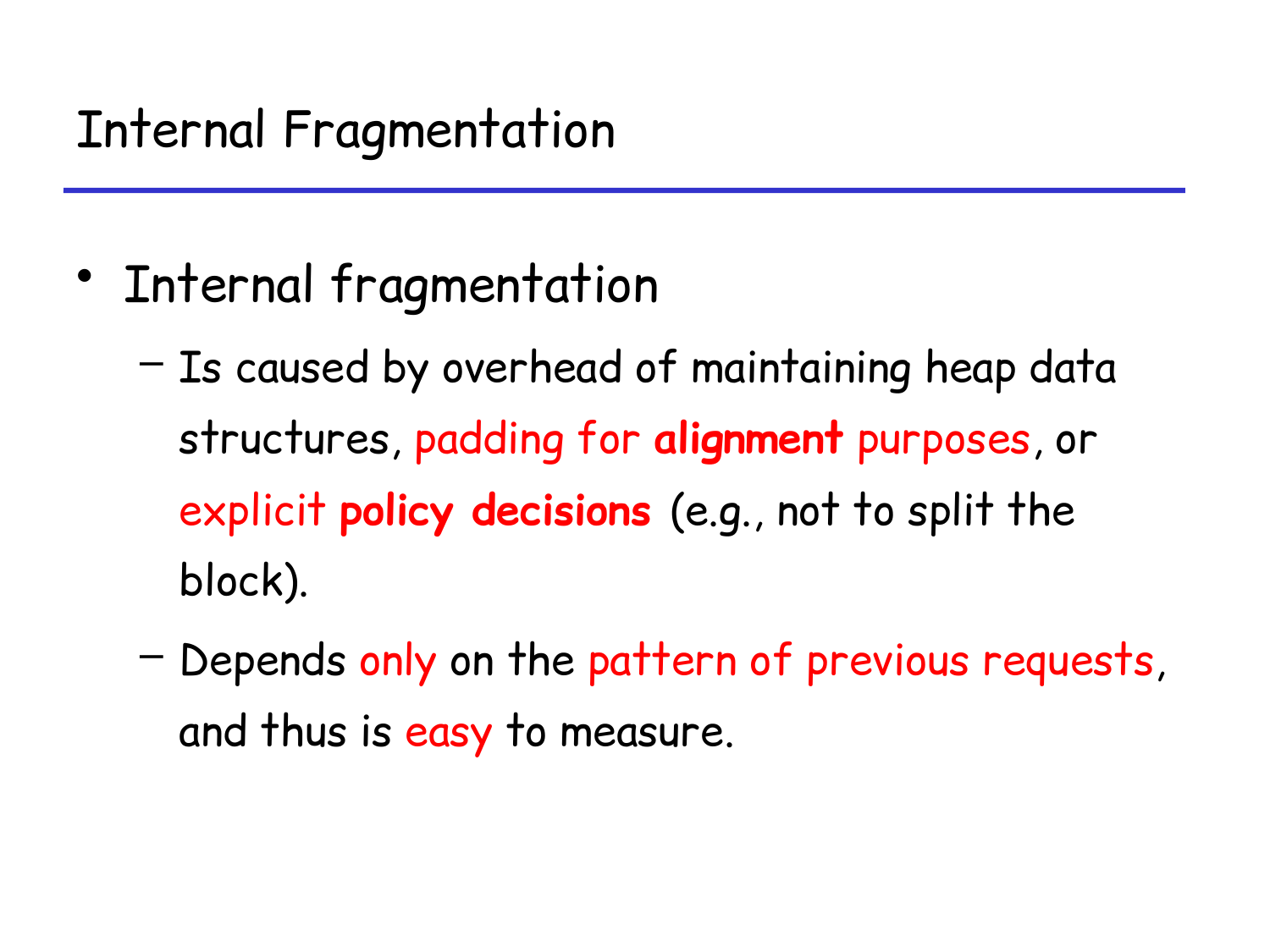

# Internal Fragmentation
Internal fragmentation
Is caused by overhead of maintaining heap data structures, padding for alignment purposes, or explicit policy decisions (e.g., not to split the block).
Depends only on the pattern of previous requests, and thus is easy to measure.
52